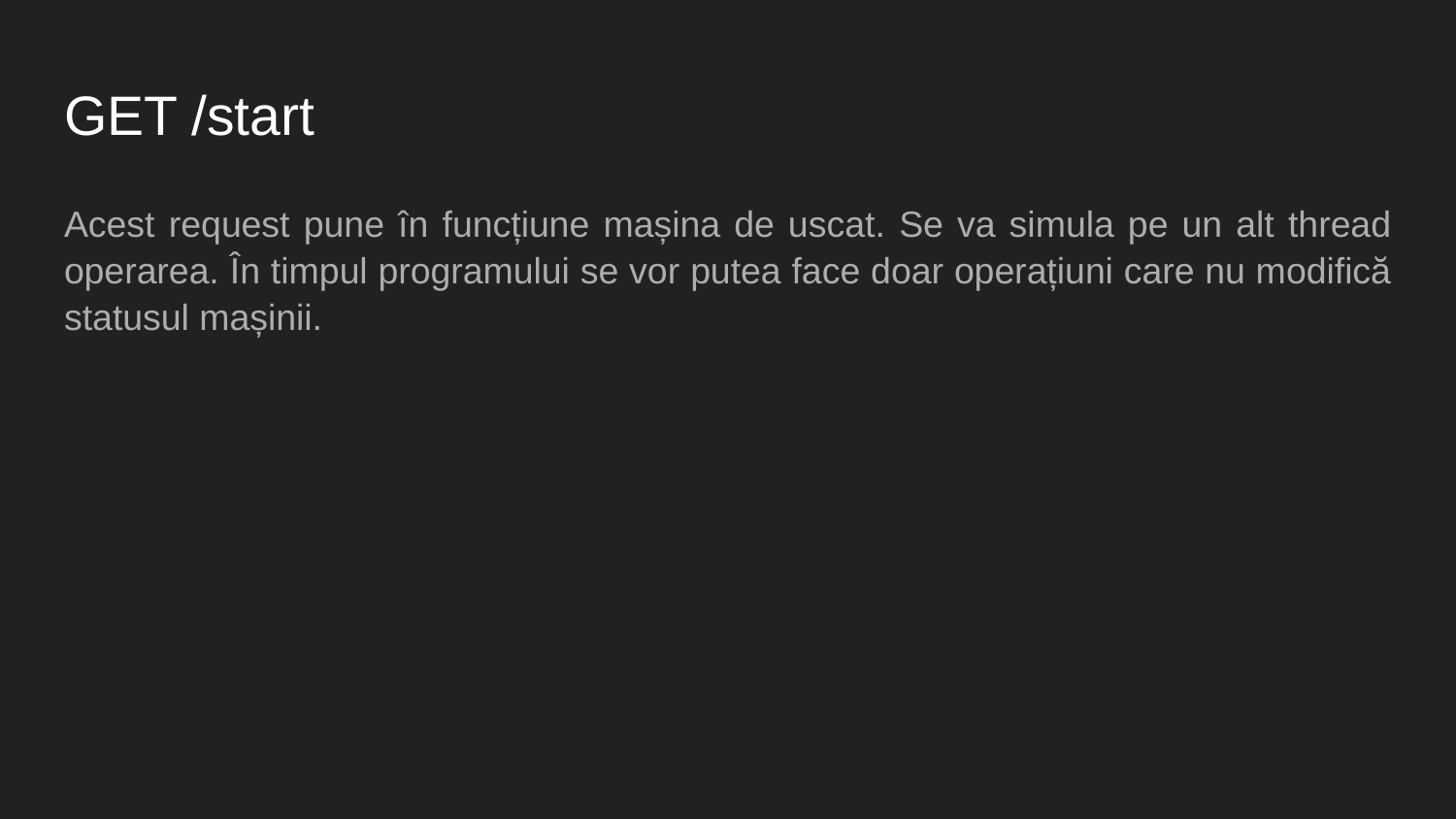

# GET /start
Acest request pune în funcțiune mașina de uscat. Se va simula pe un alt thread operarea. În timpul programului se vor putea face doar operațiuni care nu modifică statusul mașinii.